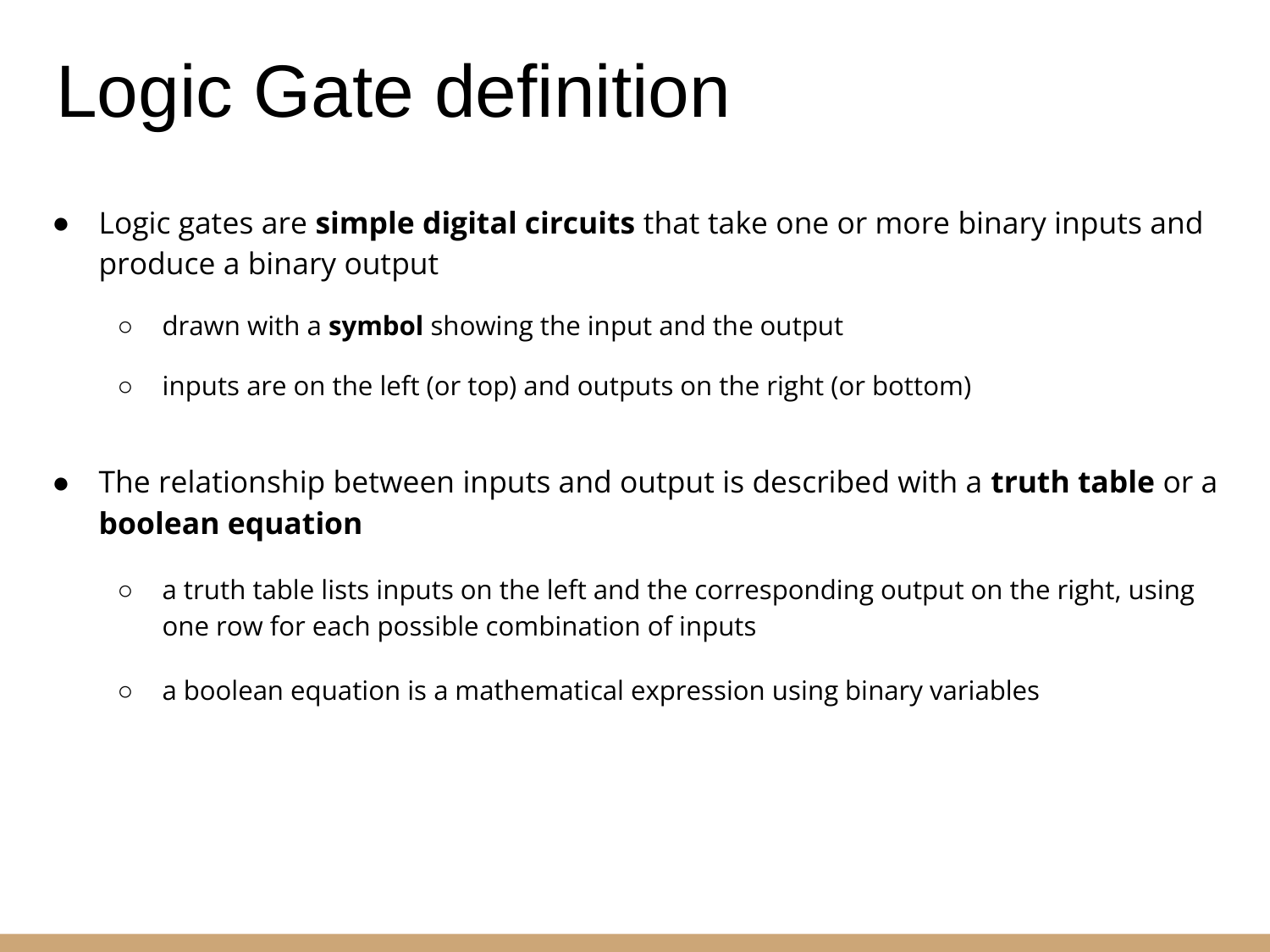

Logic Gate definition
Logic gates are simple digital circuits that take one or more binary inputs and produce a binary output
drawn with a symbol showing the input and the output
inputs are on the left (or top) and outputs on the right (or bottom)

The relationship between inputs and output is described with a truth table or a boolean equation
a truth table lists inputs on the left and the corresponding output on the right, using one row for each possible combination of inputs
a boolean equation is a mathematical expression using binary variables